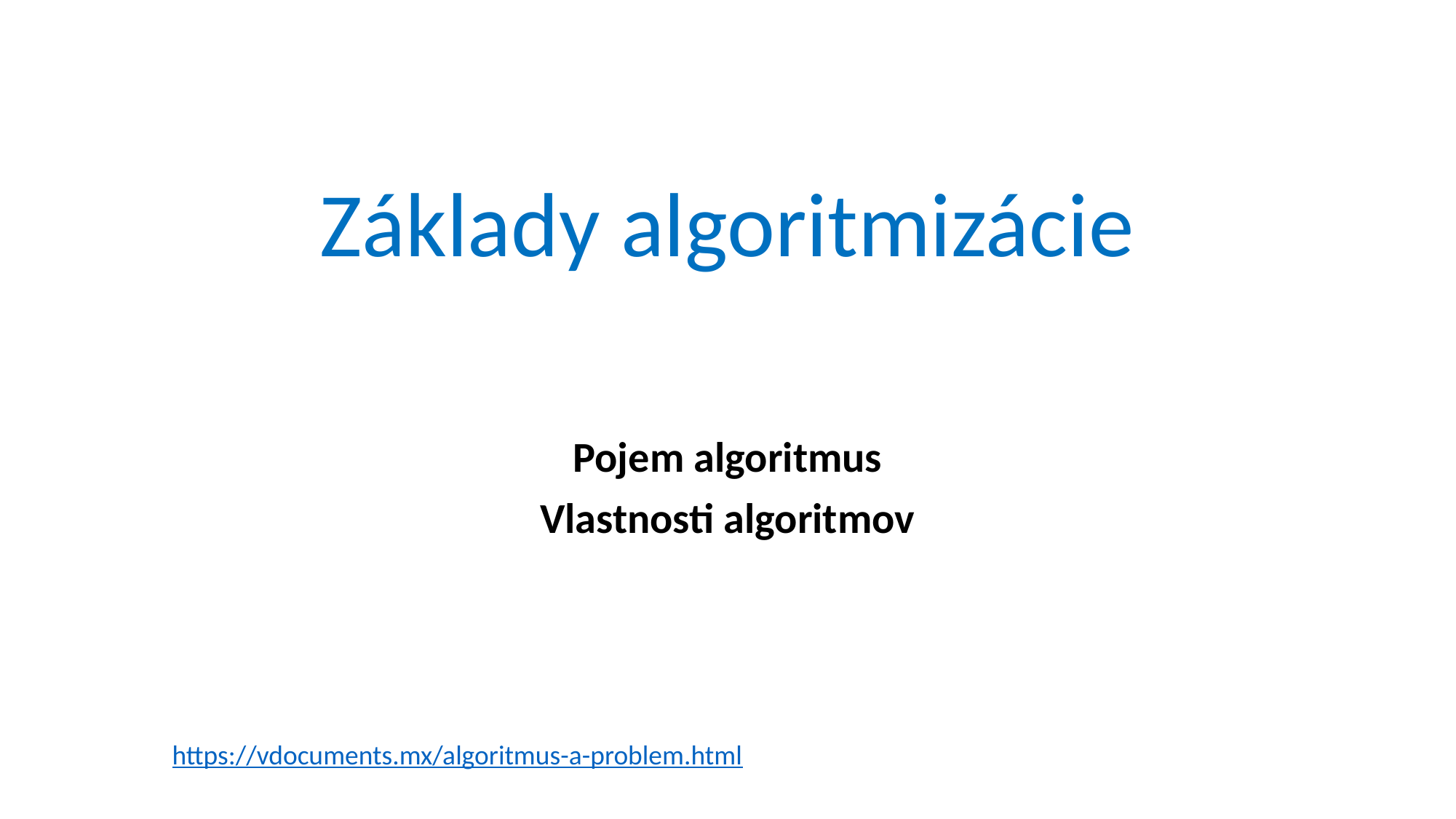

# Základy algoritmizácie
Pojem algoritmus
Vlastnosti algoritmov

https://vdocuments.mx/algoritmus-a-problem.html